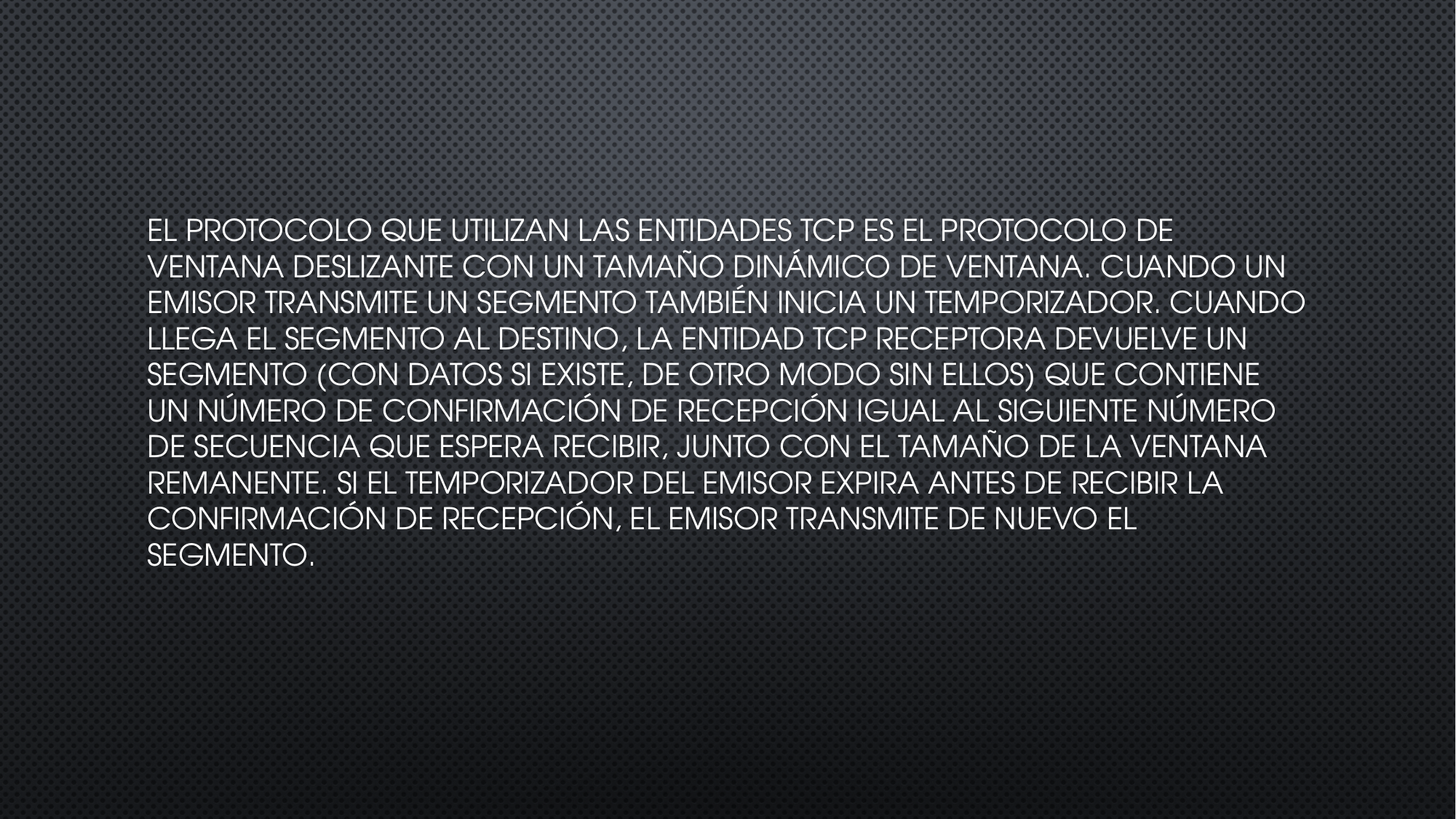

El protocolo que utilizan las entidades TCP es el protocolo de ventana deslizante con un tamaño dinámico de ventana. Cuando un emisor transmite un segmento también inicia un temporizador. Cuando llega el segmento al destino, la entidad TCP receptora devuelve un segmento (con datos si existe, de otro modo sin ellos) que contiene un número de confirmación de recepción igual al siguiente número de secuencia que espera recibir, junto con el tamaño de la ventana remanente. Si el temporizador del emisor expira antes de recibir la confirmación de recepción, el emisor transmite de nuevo el segmento.